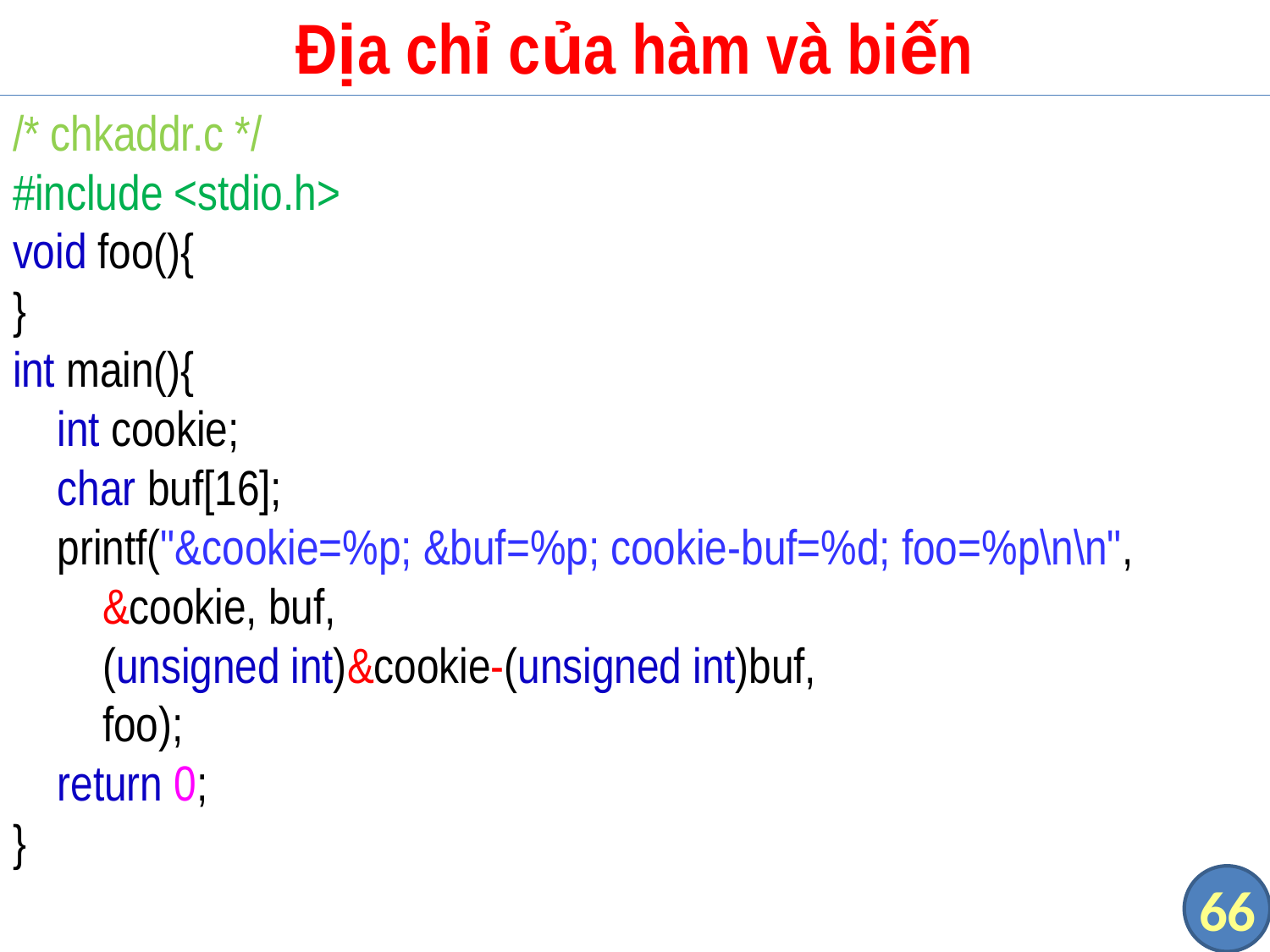

# Địa chỉ của hàm và biến
/* chkaddr.c */
#include <stdio.h>
void foo(){
}
int main(){
    int cookie;
    char buf[16];
    printf("&cookie=%p; &buf=%p; cookie-buf=%d; foo=%p\n\n",
        &cookie, buf,
        (unsigned int)&cookie-(unsigned int)buf,
        foo);
    return 0;
}
66